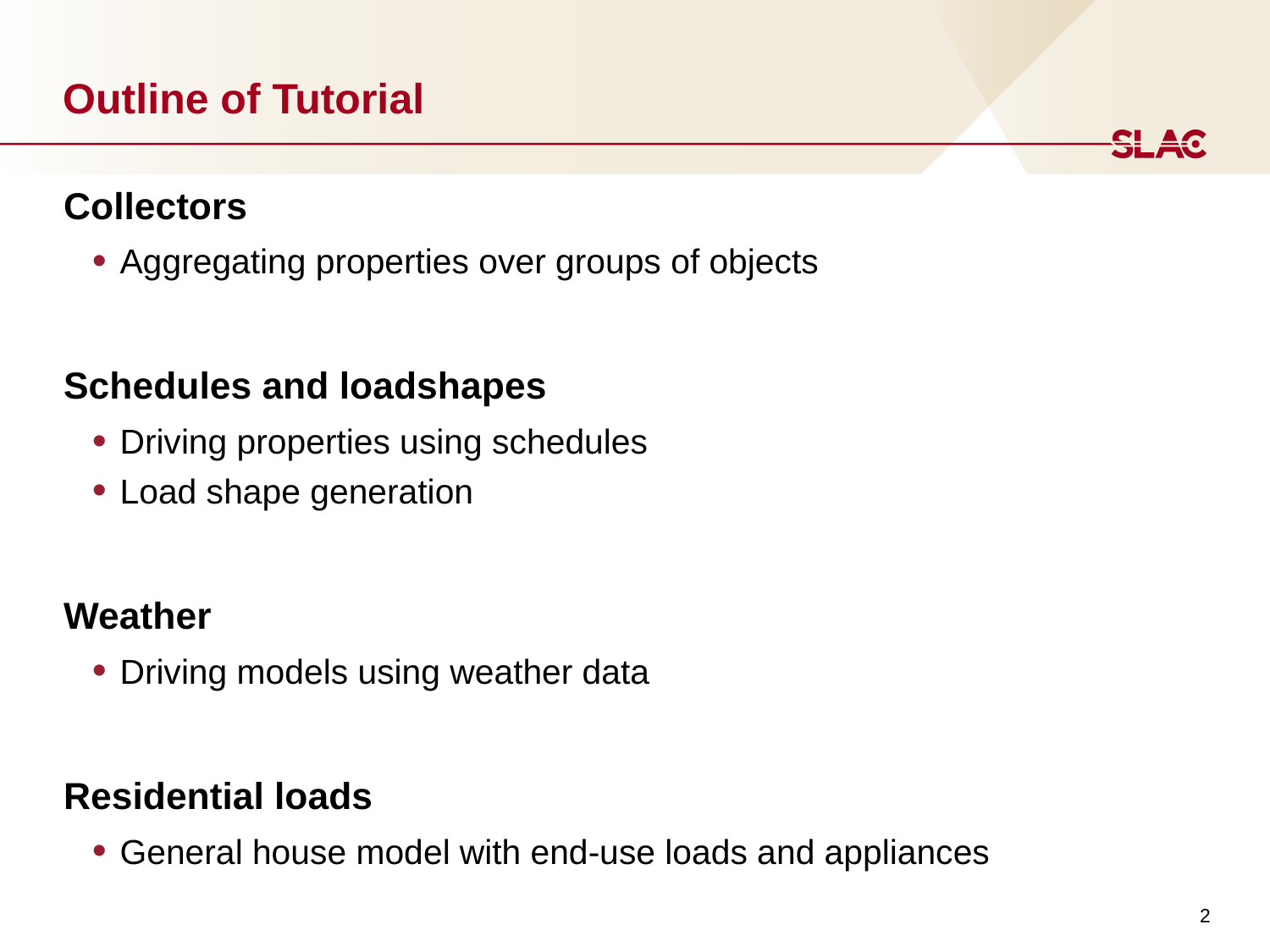

# Outline of Tutorial
Collectors
Aggregating properties over groups of objects

Schedules and loadshapes
Driving properties using schedules
Load shape generation

Weather
Driving models using weather data

Residential loads
General house model with end-use loads and appliances
2